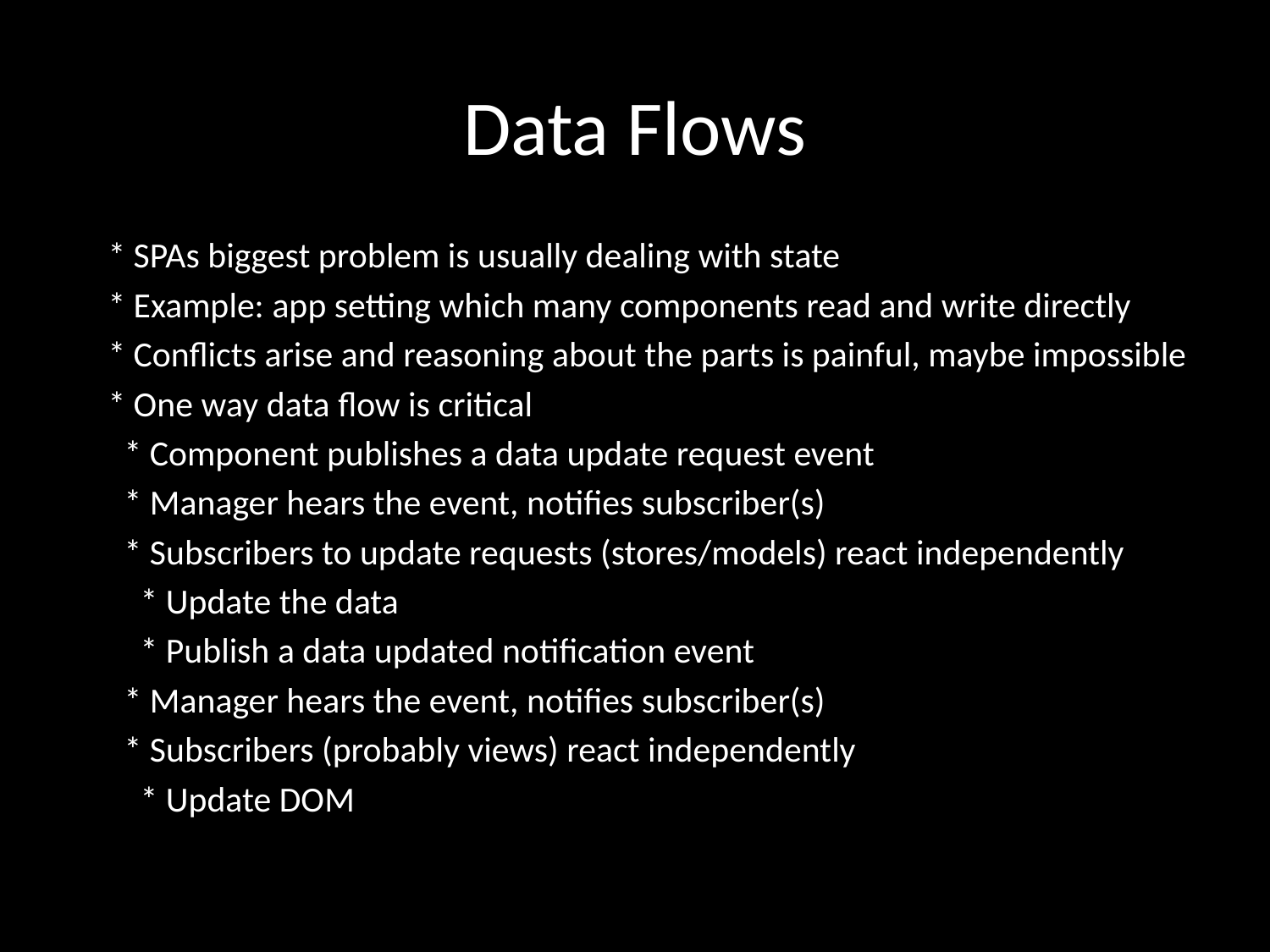

# Data Flows
    * SPAs biggest problem is usually dealing with state
    * Example: app setting which many components read and write directly
    * Conflicts arise and reasoning about the parts is painful, maybe impossible
    * One way data flow is critical
      * Component publishes a data update request event
      * Manager hears the event, notifies subscriber(s)
      * Subscribers to update requests (stores/models) react independently
        * Update the data
        * Publish a data updated notification event
      * Manager hears the event, notifies subscriber(s)
      * Subscribers (probably views) react independently
        * Update DOM